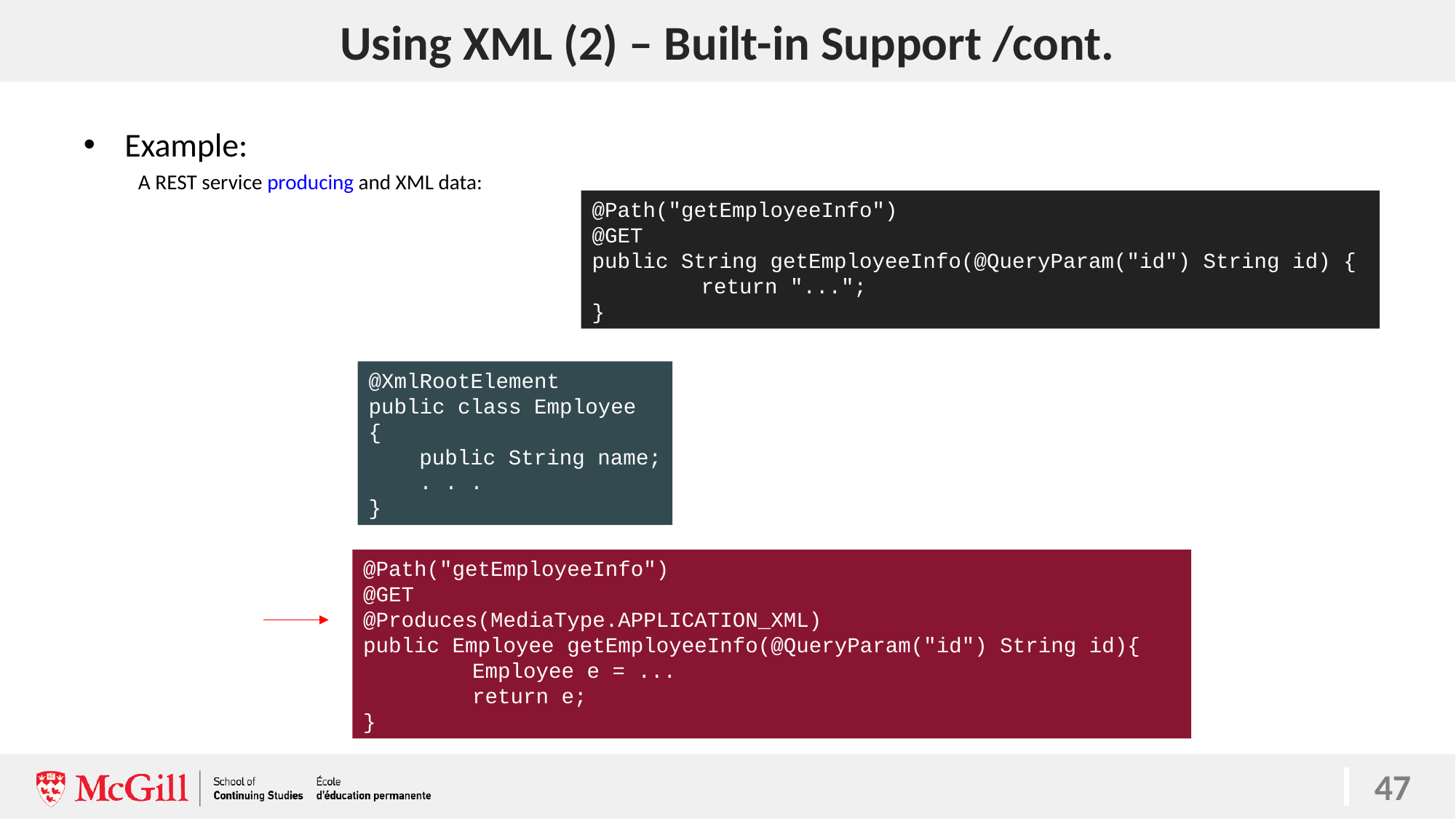

# Using XML (2) – Built-in Support /cont.
47
Example:
A REST service producing and XML data:
@Path("getEmployeeInfo")
@GET
public String getEmployeeInfo(@QueryParam("id") String id) {
	return "...";
}
@XmlRootElement
public class Employee
{
    public String name;
    . . .
}
@Path("getEmployeeInfo")
@GET
@Produces(MediaType.APPLICATION_XML)
public Employee getEmployeeInfo(@QueryParam("id") String id){
	Employee e = ...
	return e;
}